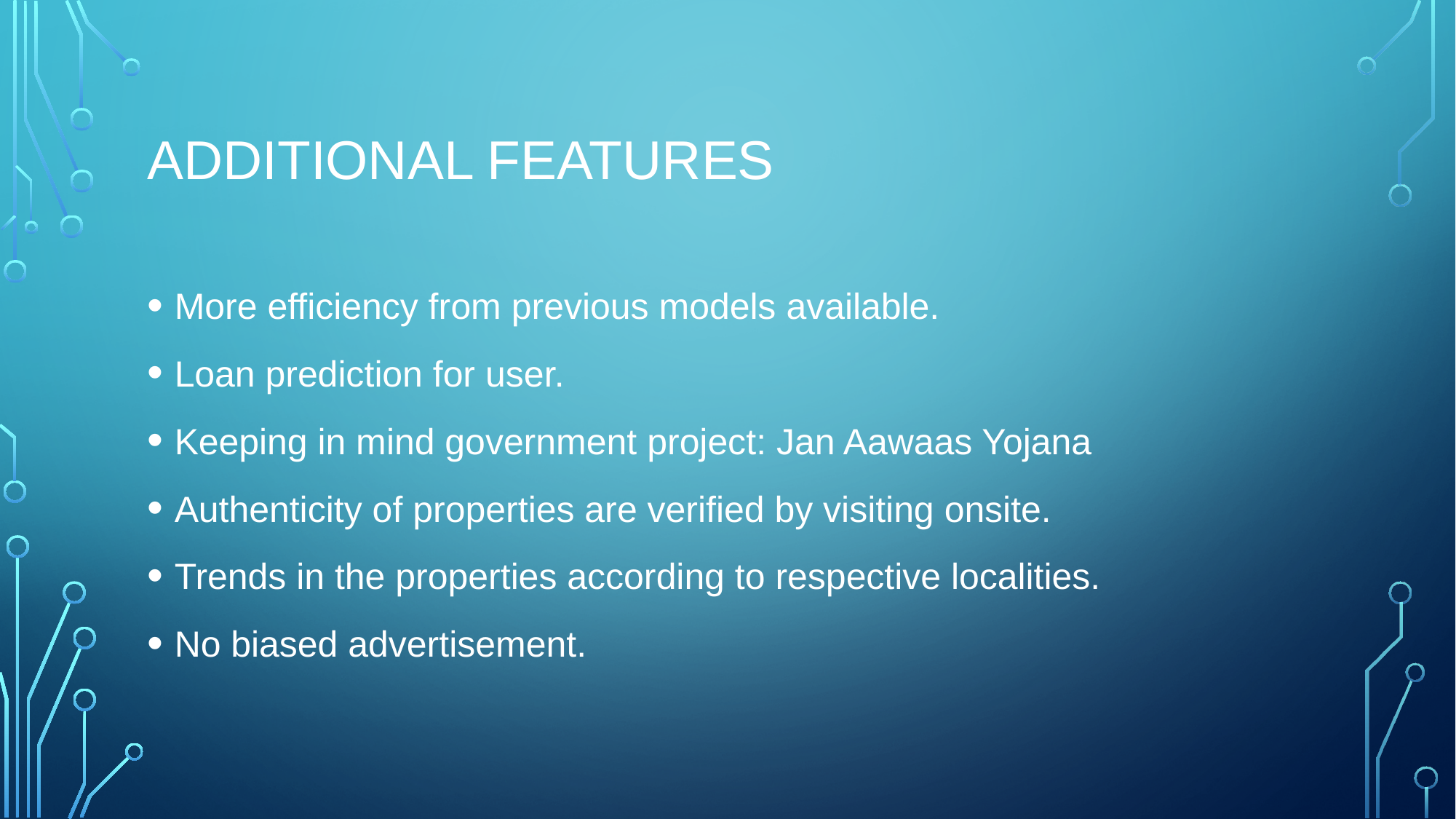

# Additional features
More efficiency from previous models available.
Loan prediction for user.
Keeping in mind government project: Jan Aawaas Yojana
Authenticity of properties are verified by visiting onsite.
Trends in the properties according to respective localities.
No biased advertisement.